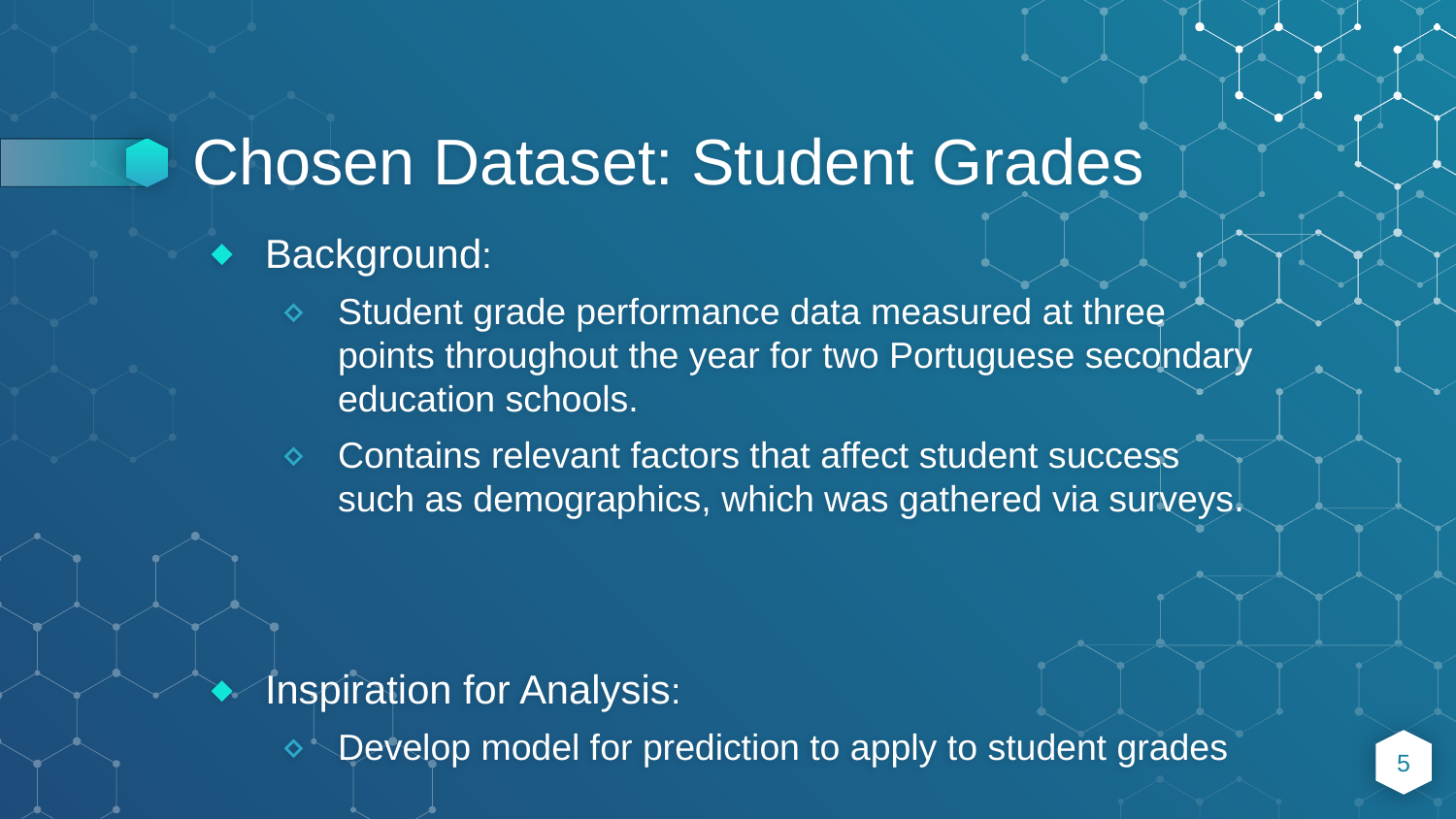

# Chosen Dataset: Student Grades
Background:
Student grade performance data measured at three points throughout the year for two Portuguese secondary education schools.
Contains relevant factors that affect student success such as demographics, which was gathered via surveys.

Inspiration for Analysis:
Develop model for prediction to apply to student grades

5